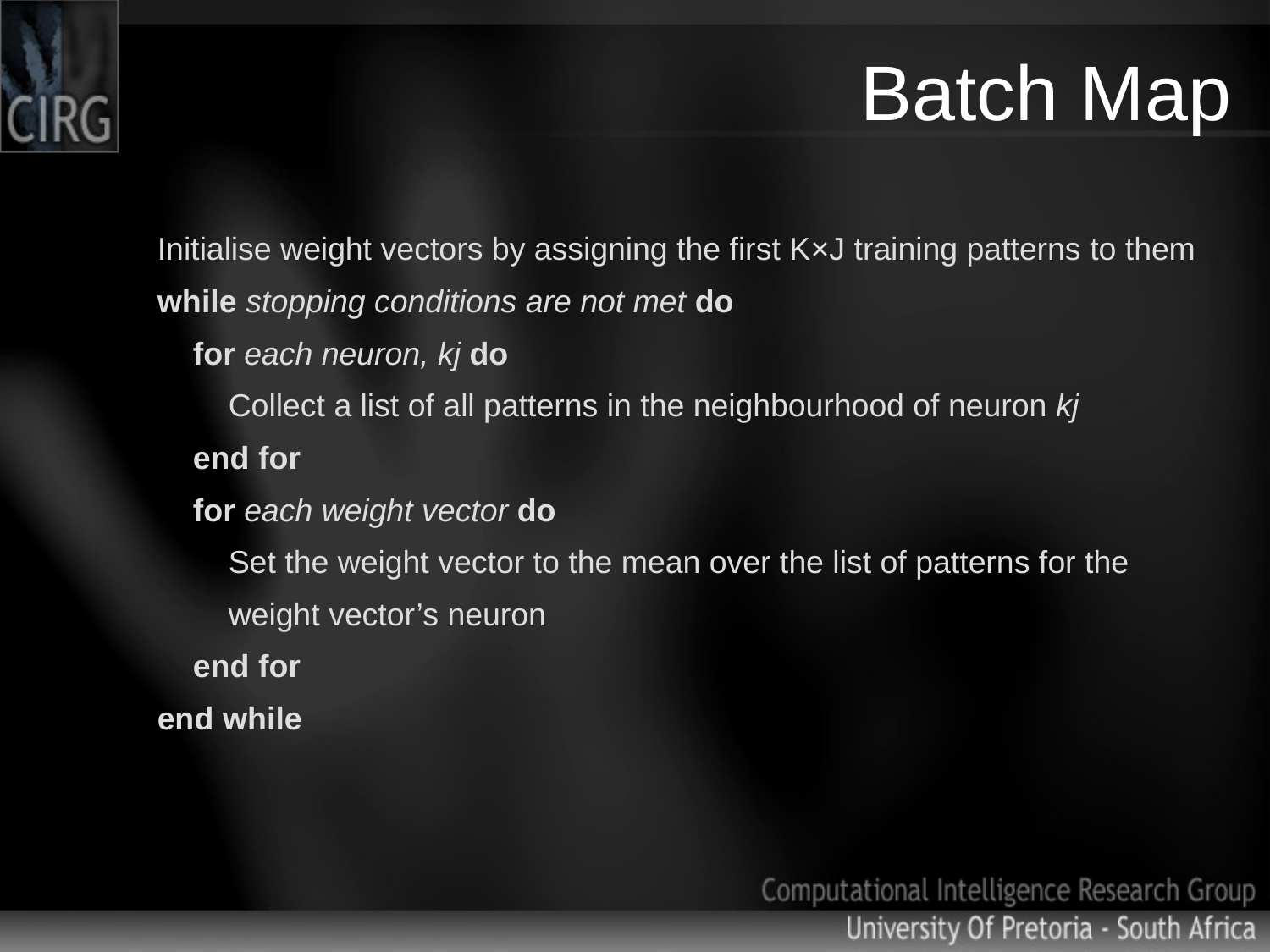

# Batch Map
Initialise weight vectors by assigning the first K×J training patterns to them
while stopping conditions are not met do
    for each neuron, kj do
        Collect a list of all patterns in the neighbourhood of neuron kj
    end for
    for each weight vector do
        Set the weight vector to the mean over the list of patterns for the
        weight vector’s neuron
    end for
end while